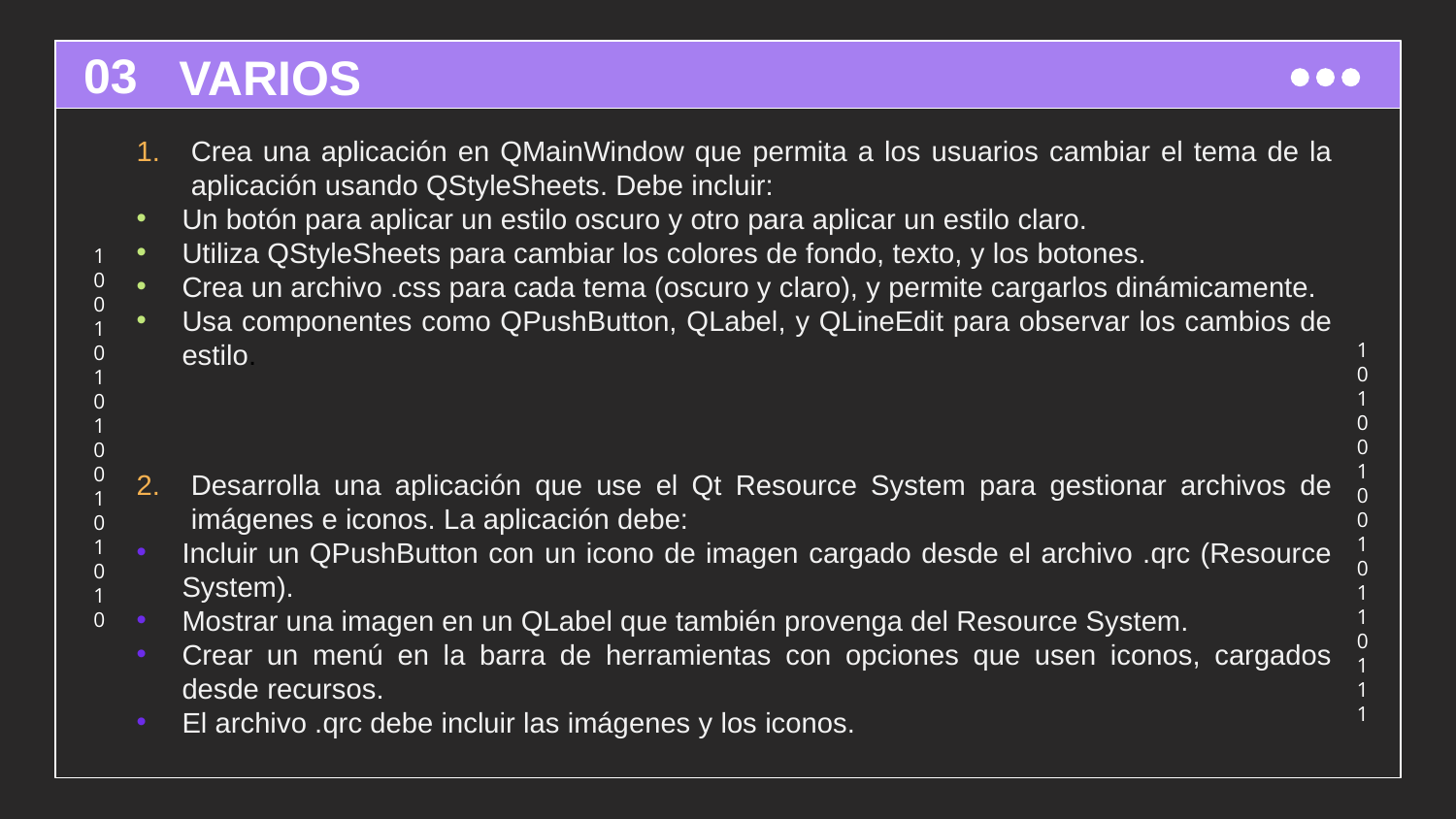

# VARIOS
03
Crea una aplicación en QMainWindow que permita a los usuarios cambiar el tema de la aplicación usando QStyleSheets. Debe incluir:
Un botón para aplicar un estilo oscuro y otro para aplicar un estilo claro.
Utiliza QStyleSheets para cambiar los colores de fondo, texto, y los botones.
Crea un archivo .css para cada tema (oscuro y claro), y permite cargarlos dinámicamente.
Usa componentes como QPushButton, QLabel, y QLineEdit para observar los cambios de estilo.
Desarrolla una aplicación que use el Qt Resource System para gestionar archivos de imágenes e iconos. La aplicación debe:
Incluir un QPushButton con un icono de imagen cargado desde el archivo .qrc (Resource System).
Mostrar una imagen en un QLabel que también provenga del Resource System.
Crear un menú en la barra de herramientas con opciones que usen iconos, cargados desde recursos.
El archivo .qrc debe incluir las imágenes y los iconos.